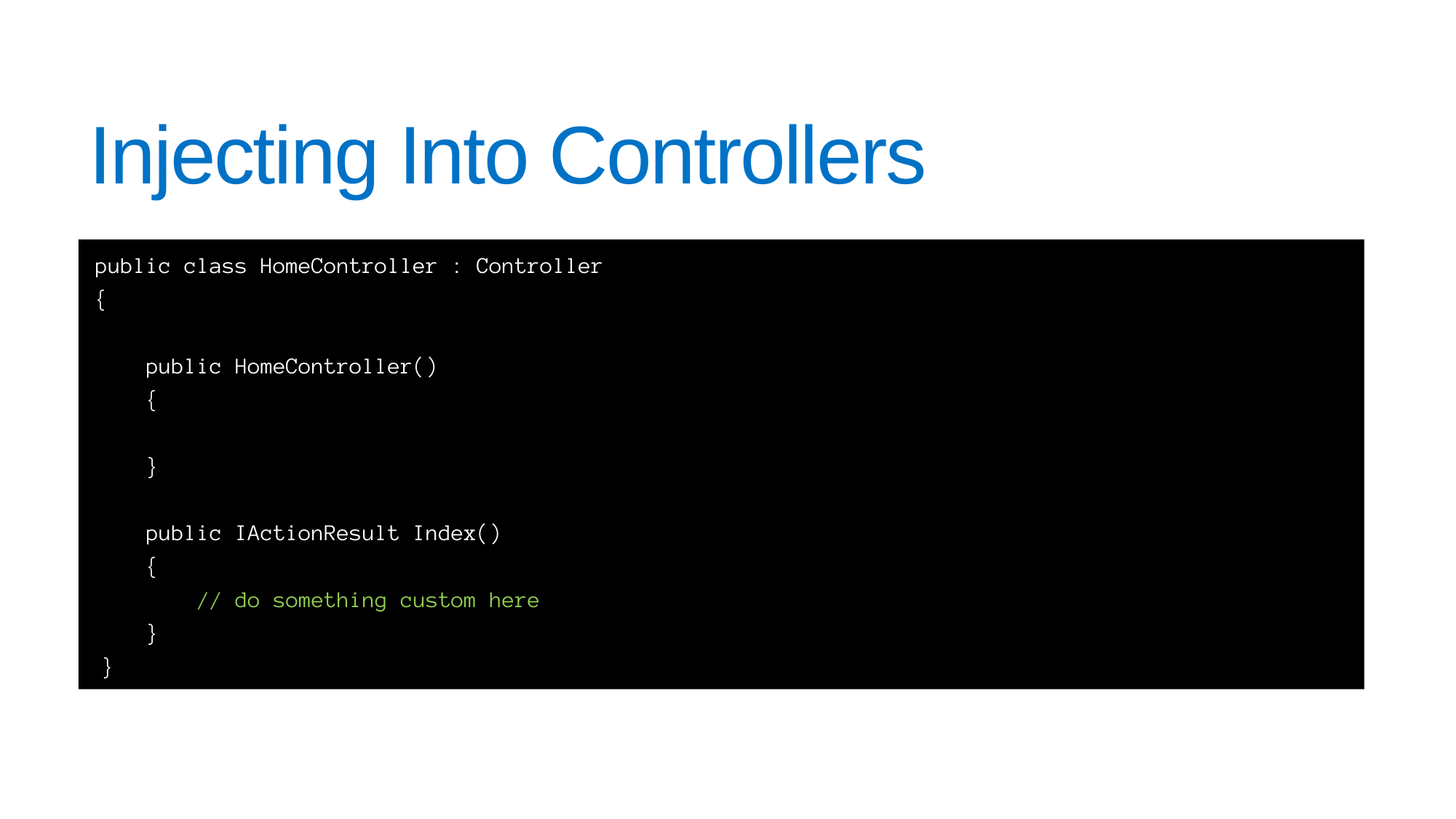

# Injecting Into Controllers
public class HomeController : Controller
{

    public HomeController()
    {

    }

    public IActionResult Index()
    {
        // do something custom here
    }
 }